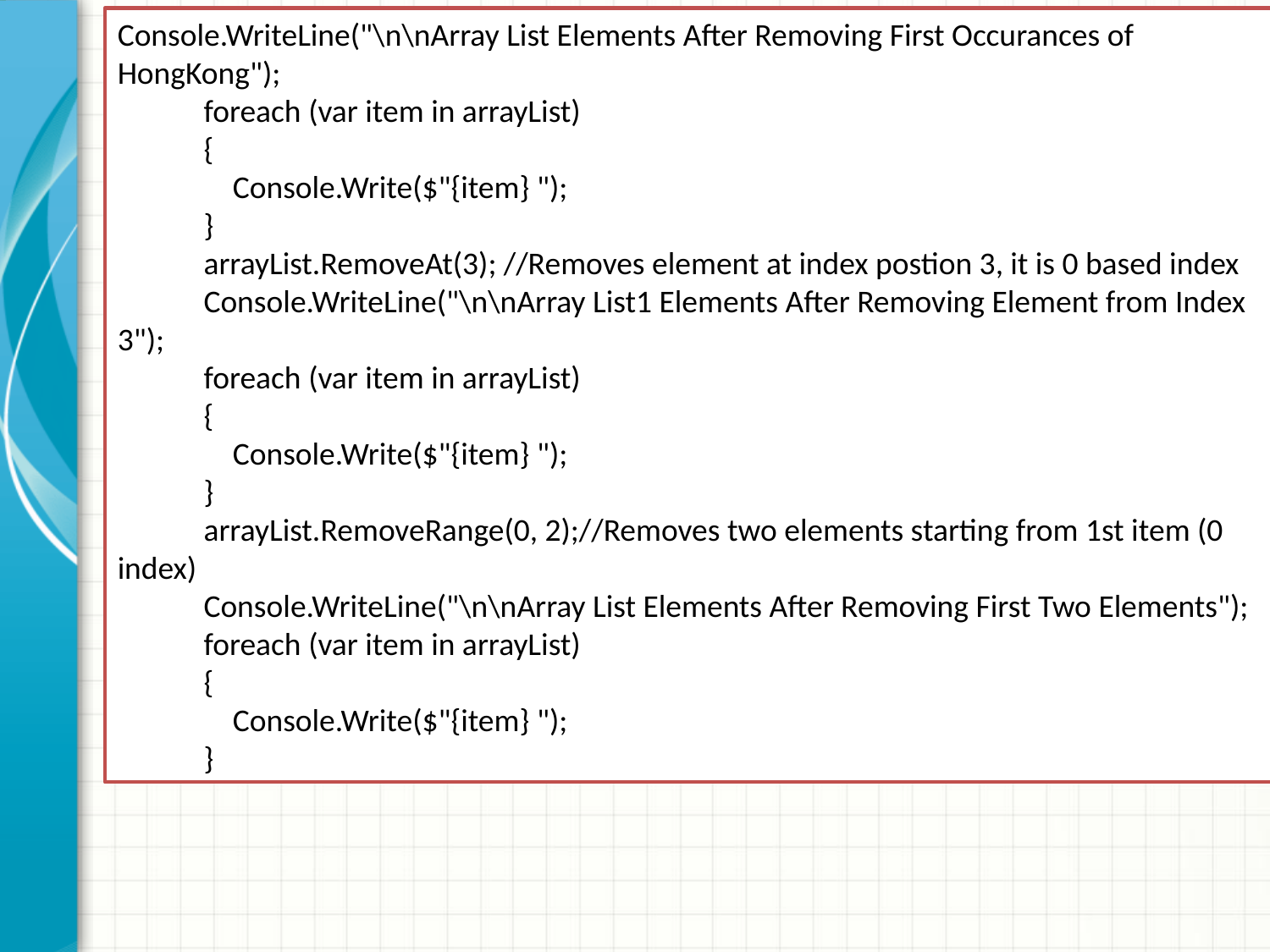

Console.WriteLine("\n\nArray List Elements After Removing First Occurances of HongKong");
            foreach (var item in arrayList)
            {
                Console.Write($"{item} ");
            }
            arrayList.RemoveAt(3); //Removes element at index postion 3, it is 0 based index
            Console.WriteLine("\n\nArray List1 Elements After Removing Element from Index 3");
            foreach (var item in arrayList)
            {
                Console.Write($"{item} ");
            }
            arrayList.RemoveRange(0, 2);//Removes two elements starting from 1st item (0 index)
            Console.WriteLine("\n\nArray List Elements After Removing First Two Elements");
            foreach (var item in arrayList)
            {
                Console.Write($"{item} ");
            }